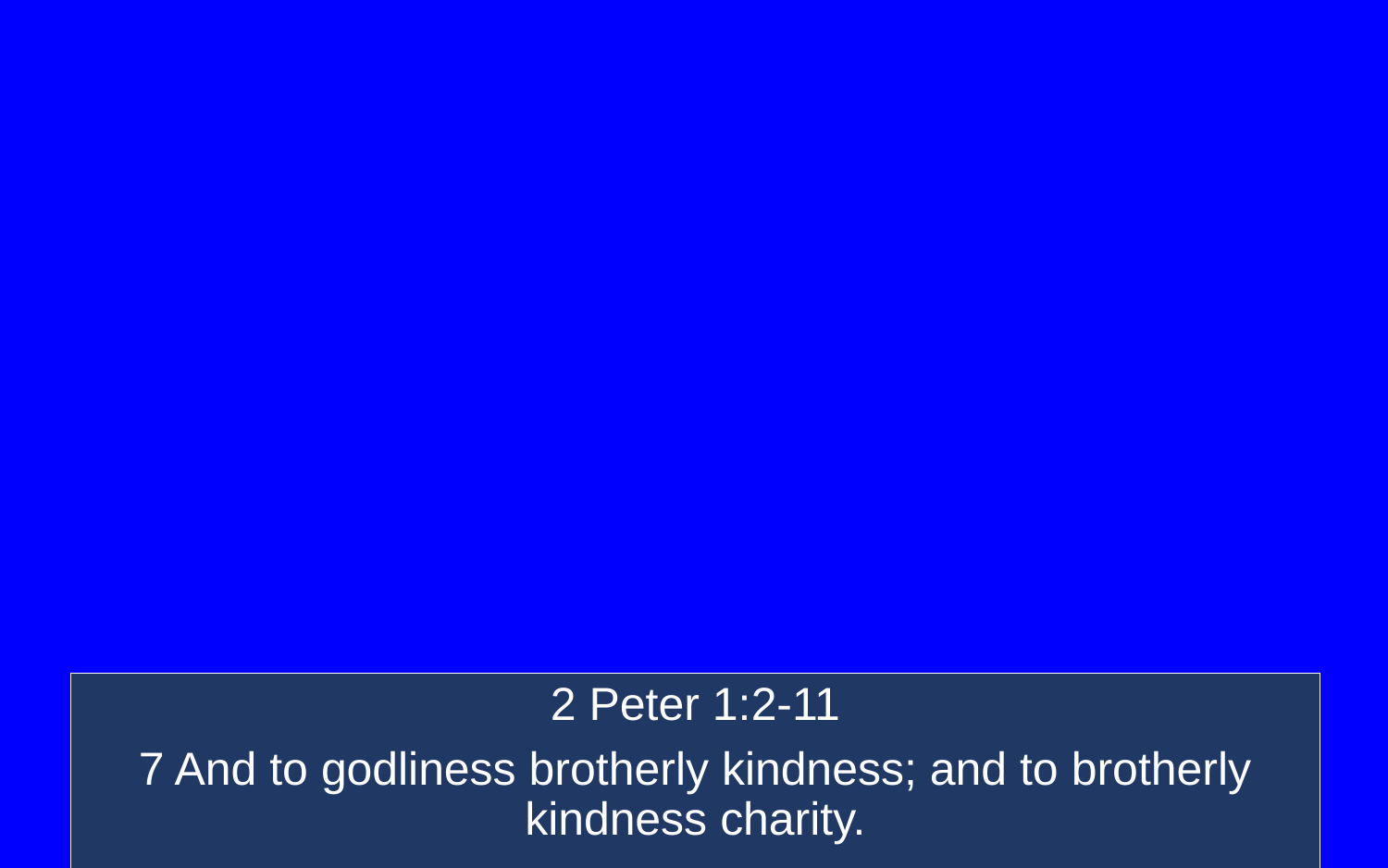

2 Peter 1:2-11
7 And to godliness brotherly kindness; and to brotherly kindness charity.